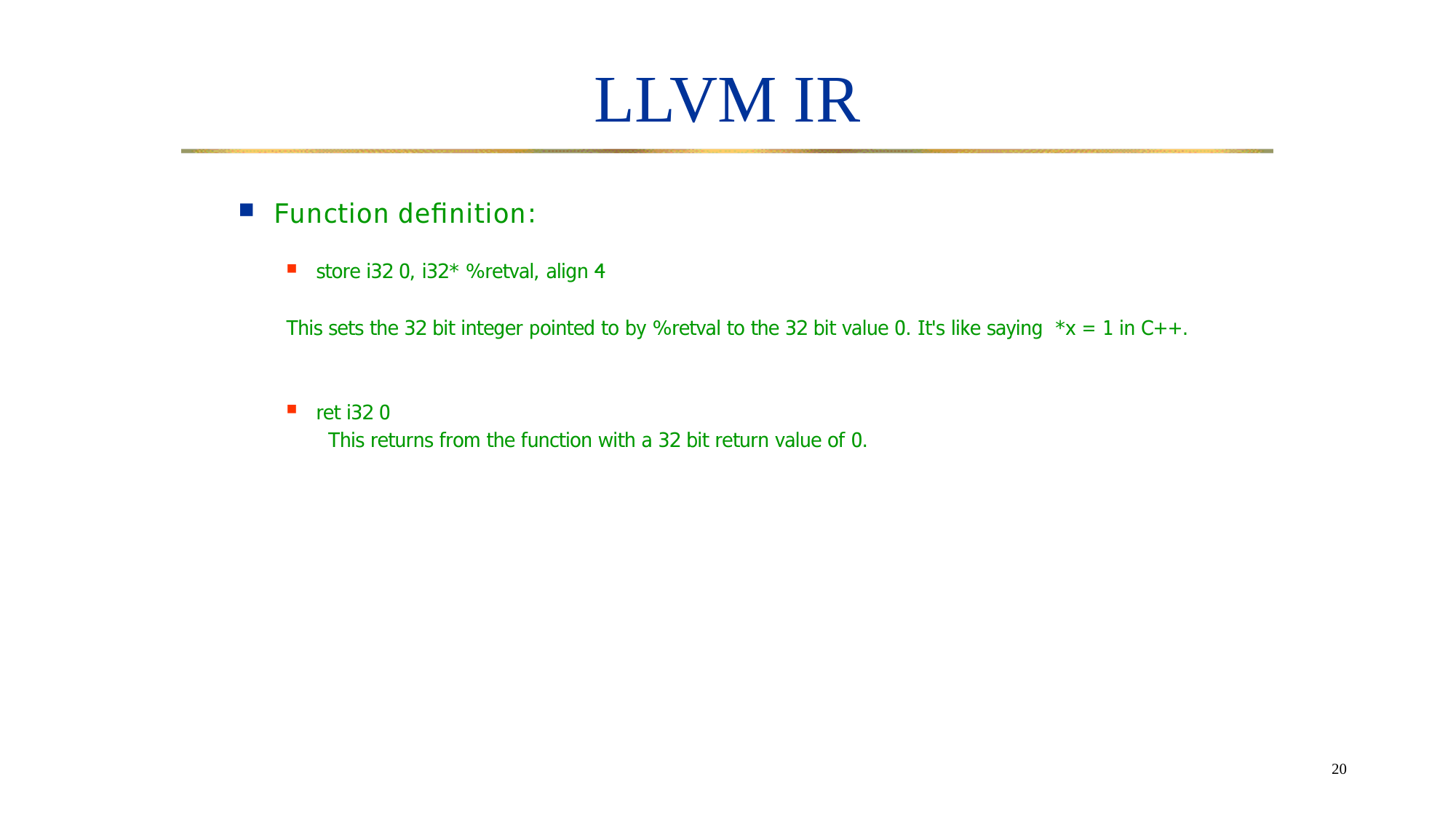

# LLVM IR
Function definition:

store i32 0, i32* %retval, align 4

	This sets the 32 bit integer pointed to by %retval to the 32 bit value 0. It's like saying 	*x = 1 in C++.

ret i32 0
This returns from the function with a 32 bit return value of 0.